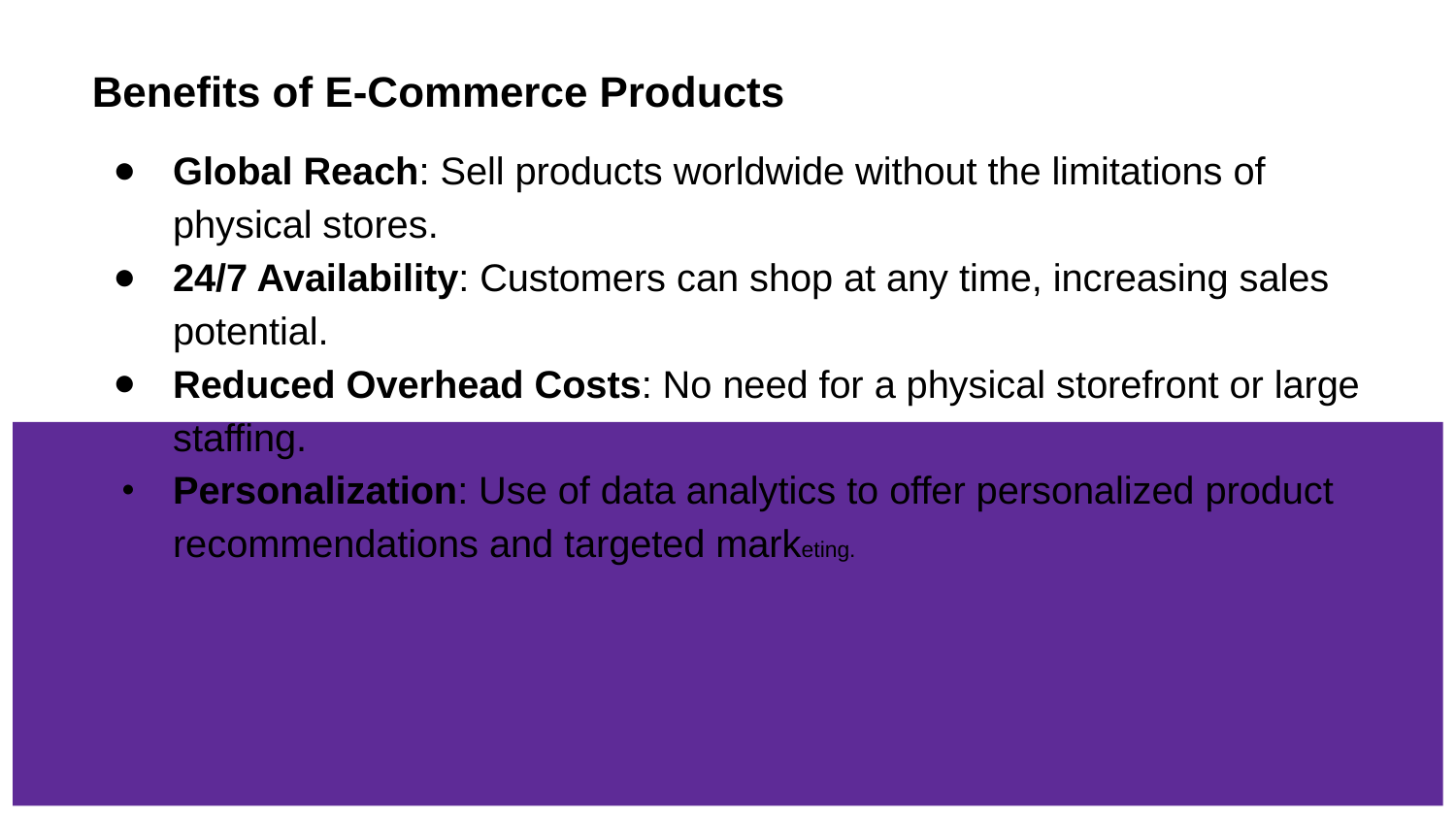

# Benefits of E-Commerce Products
Global Reach: Sell products worldwide without the limitations of physical stores.
24/7 Availability: Customers can shop at any time, increasing sales potential.
Reduced Overhead Costs: No need for a physical storefront or large staffing.
Personalization: Use of data analytics to offer personalized product recommendations and targeted marketing.